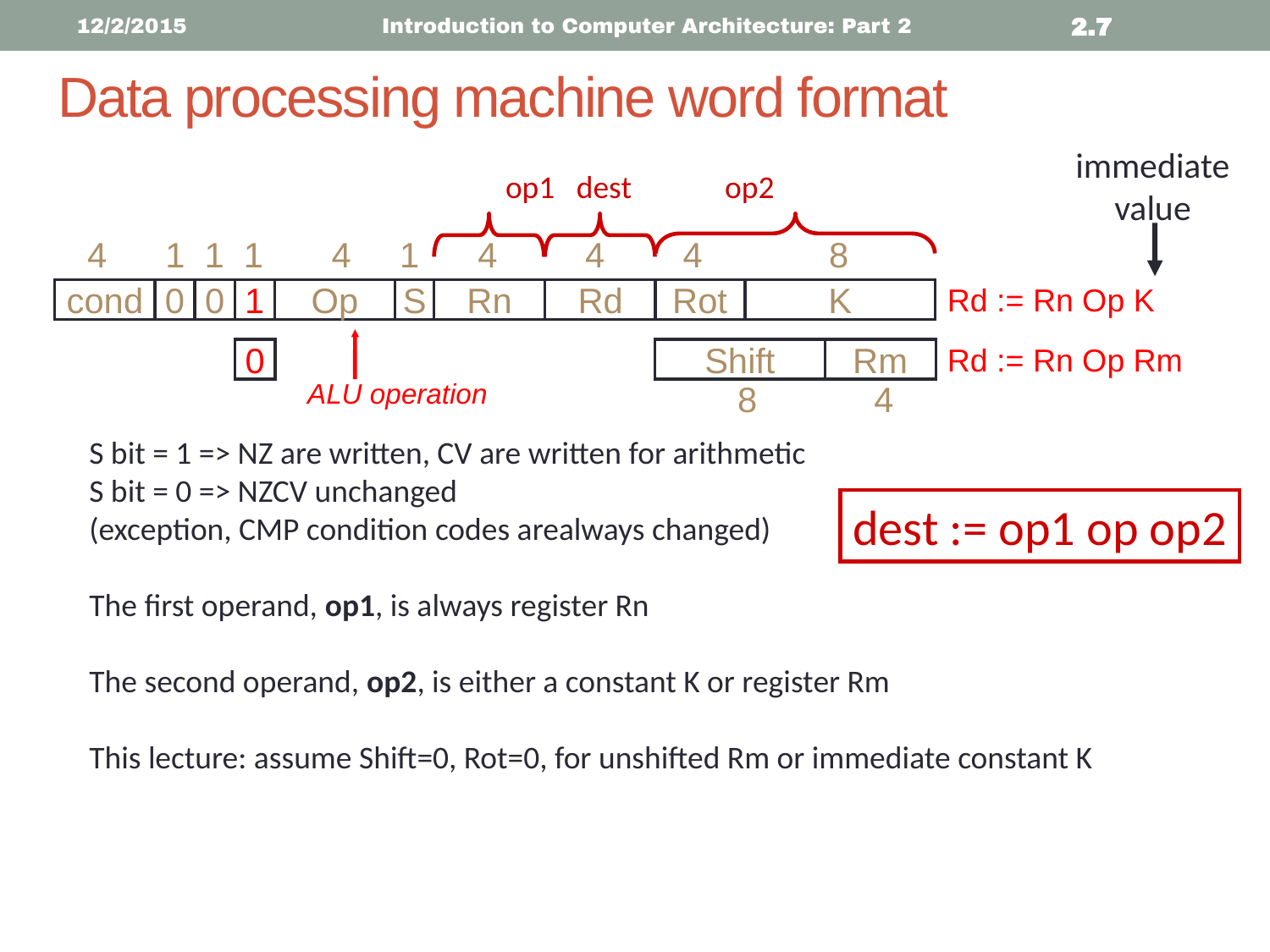

12/2/2015
Introduction to Computer Architecture: Part 2
2.7
Data processing machine word format
immediate
value
op1   dest             op2

4      1  1  1       4     1      4         4        4             8
cond
0
0
1
Op
S
Rn
Rd
Rot
K
Rd := Rn Op K

0
Shift
Rm
Rd := Rn Op Rm
ALU operation
8            4
S bit = 1 => NZ are written, CV are written for arithmetic
S bit = 0 => NZCV unchanged
(exception, CMP condition codes arealways changed)

The first operand, op1, is always register Rn

The second operand, op2, is either a constant K or register Rm

This lecture: assume Shift=0, Rot=0, for unshifted Rm or immediate constant K

dest := op1 op op2